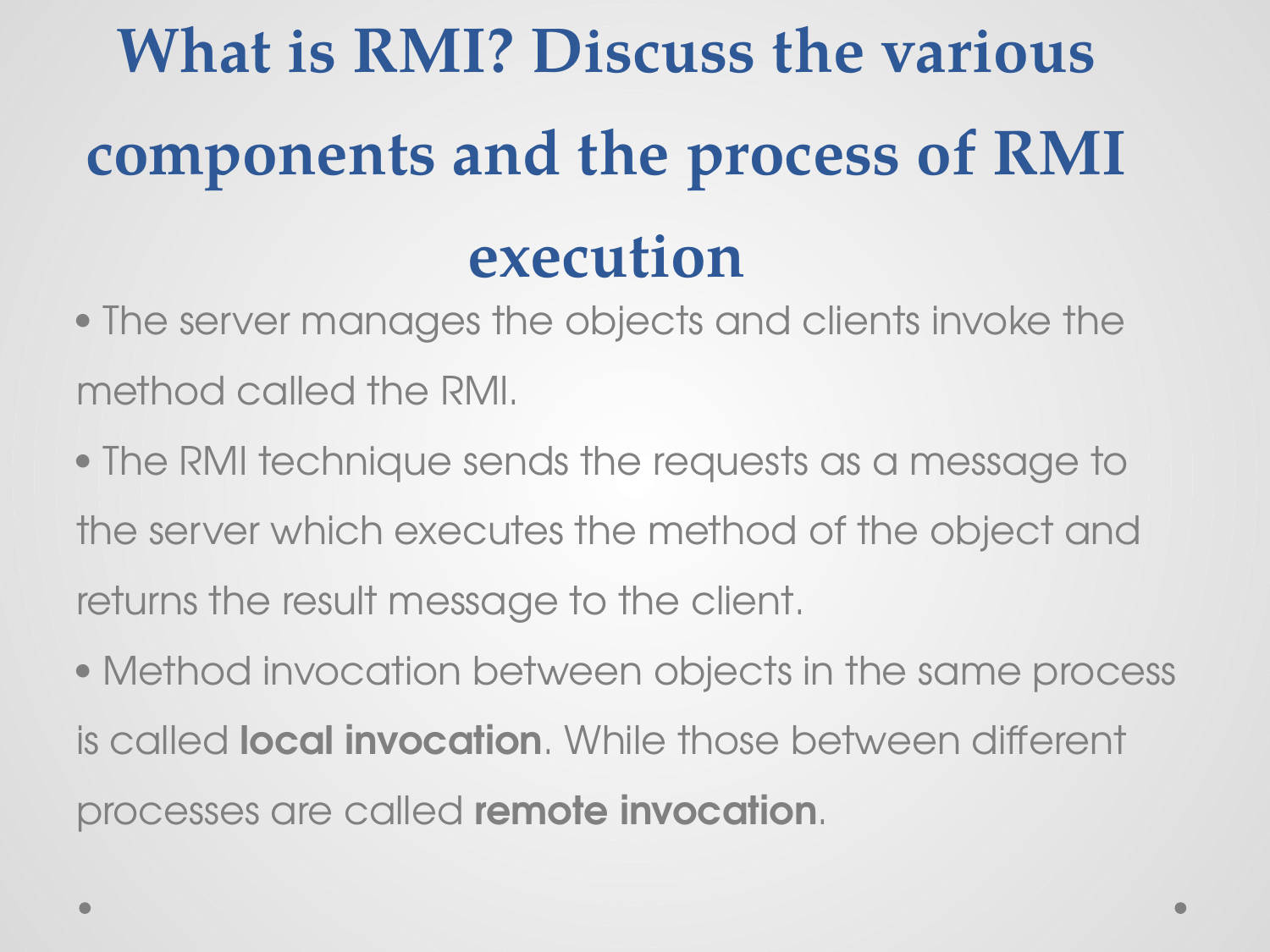

# What is RMI? Discuss the various components and the process of RMI execution
• The server manages the objects and clients invoke the method called the RMI.
• The RMI technique sends the requests as a message to the server which executes the method of the object and returns the result message to the client.
• Method invocation between objects in the same process is called local invocation. While those between different processes are called remote invocation.